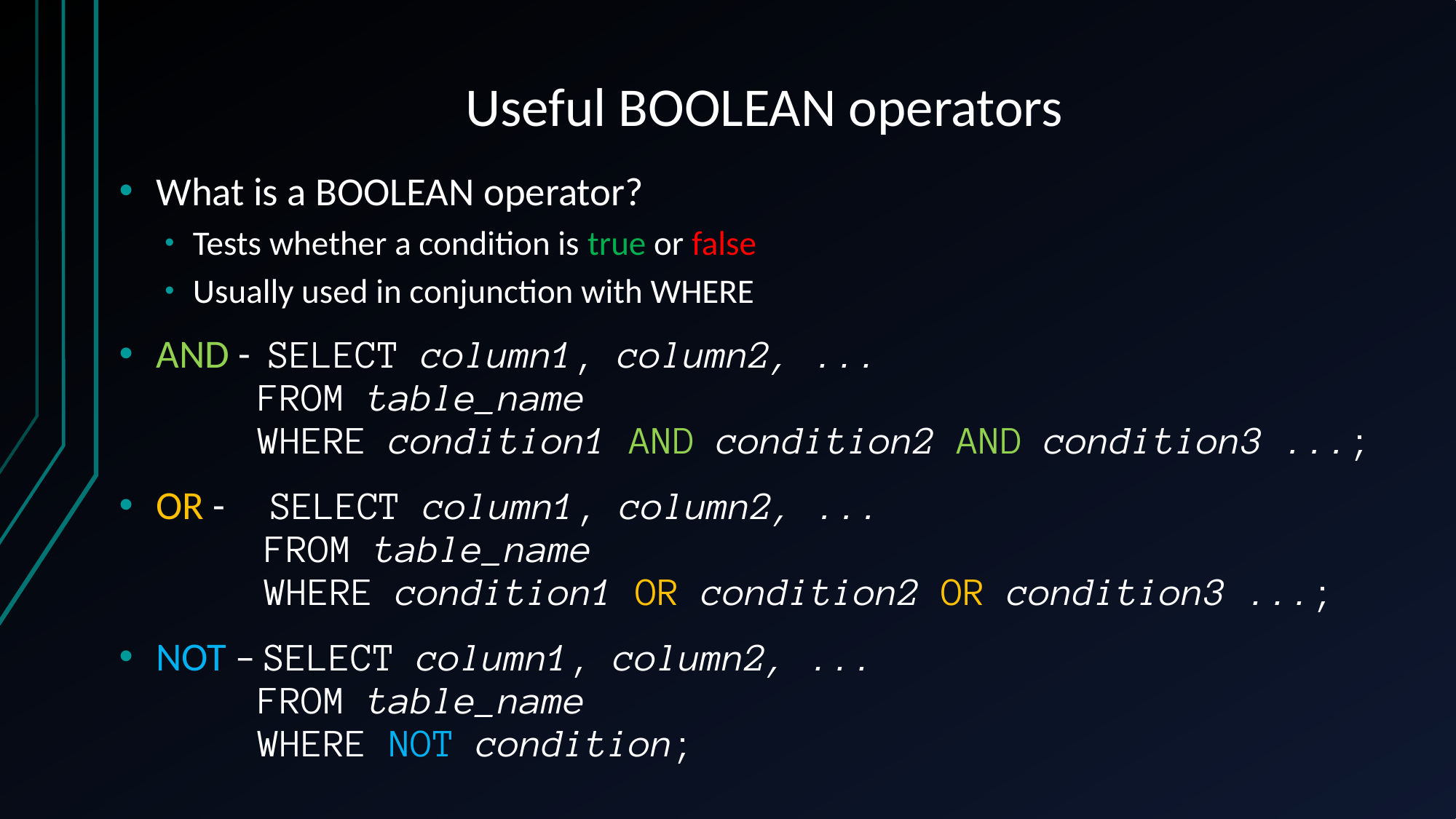

# Useful BOOLEAN operators
What is a BOOLEAN operator?
Tests whether a condition is true or false
Usually used in conjunction with WHERE
AND -  SELECT column1, column2, ...
	FROM table_name
	WHERE condition1 AND condition2 AND condition3 ...;
OR -     SELECT column1, column2, ...
     FROM table_name
     WHERE condition1 OR condition2 OR condition3 ...;
NOT – SELECT column1, column2, ...
	FROM table_name
	WHERE NOT condition;